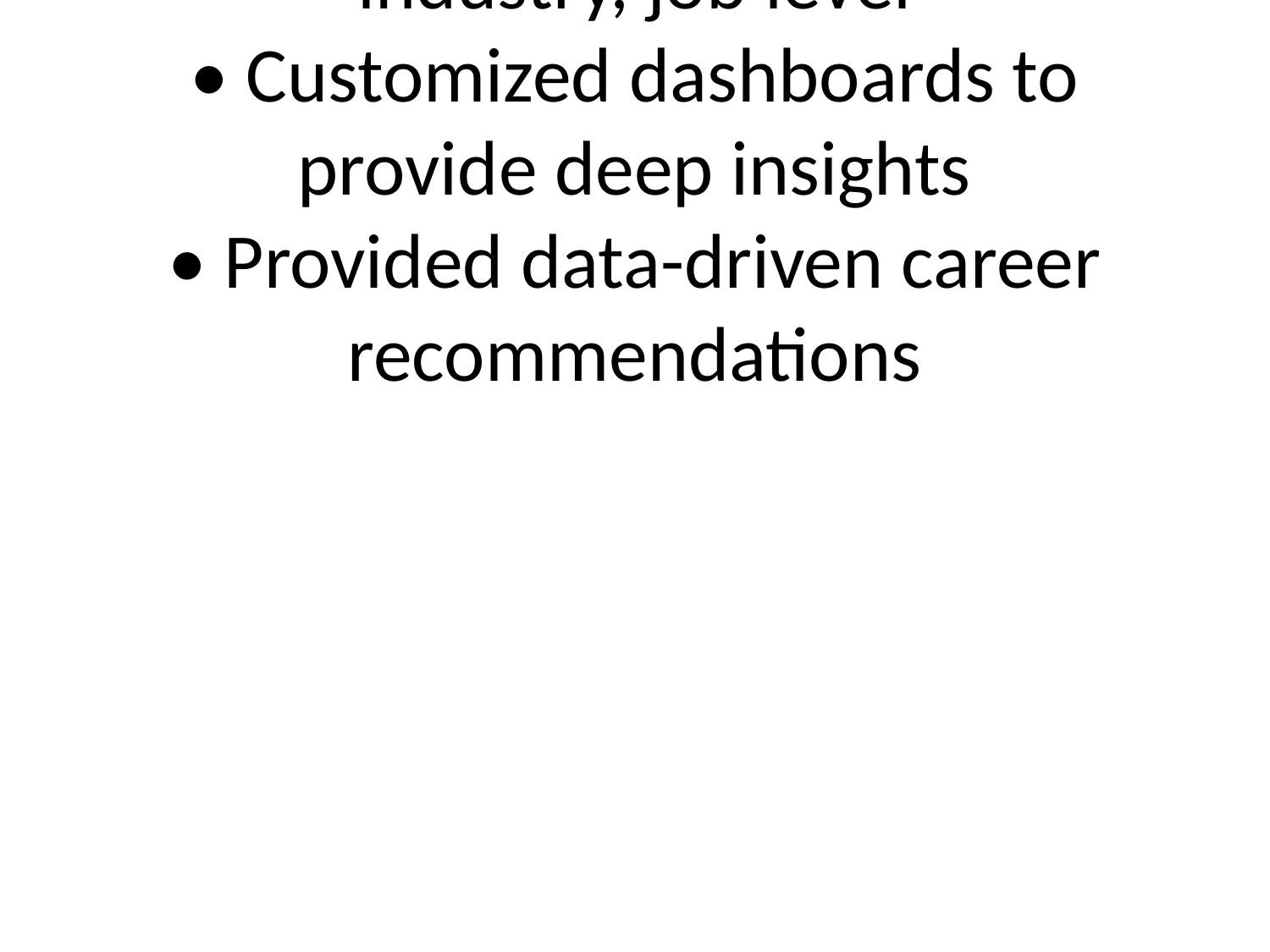

# • Segmented data based on age, industry, job level
• Customized dashboards to provide deep insights
• Provided data-driven career recommendations